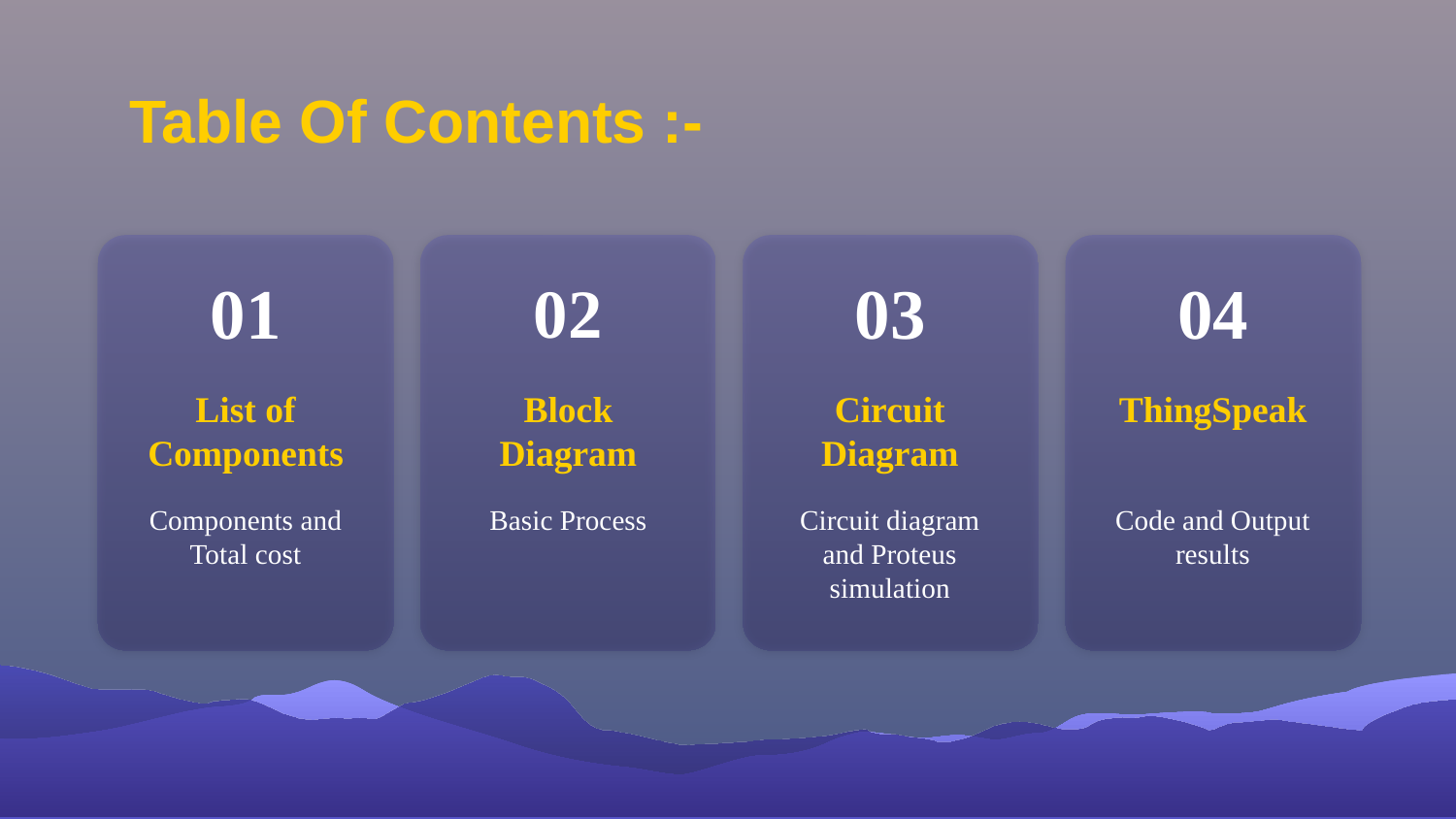

Table Of Contents :-

01
02
03
04
# List of Components
Block Diagram
Circuit Diagram
ThingSpeak
Components and Total cost
Basic Process
Circuit diagram and Proteus simulation
Code and Output results